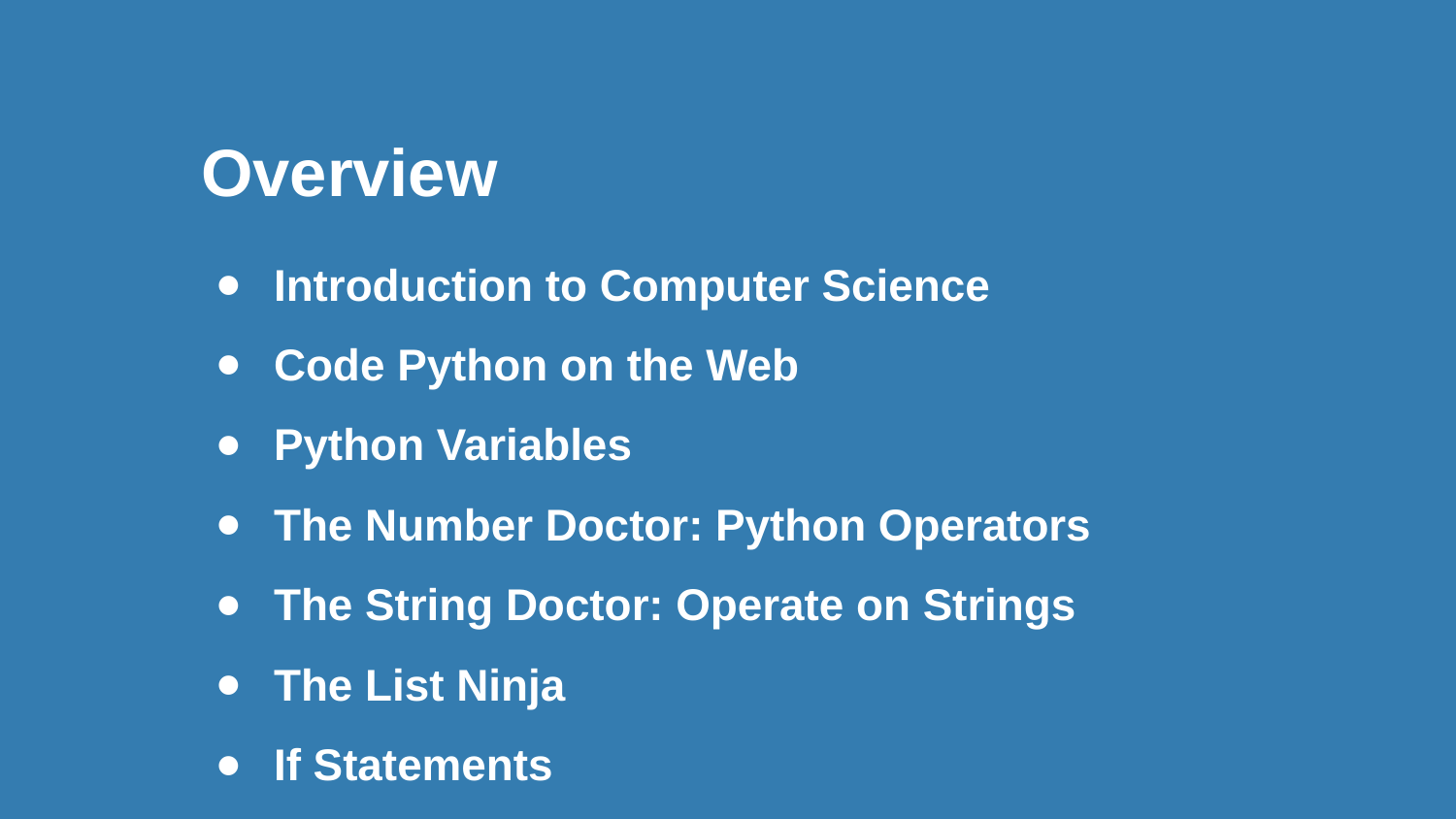

# Overview
Introduction to Computer Science
Code Python on the Web
Python Variables
The Number Doctor: Python Operators
The String Doctor: Operate on Strings
The List Ninja
If Statements